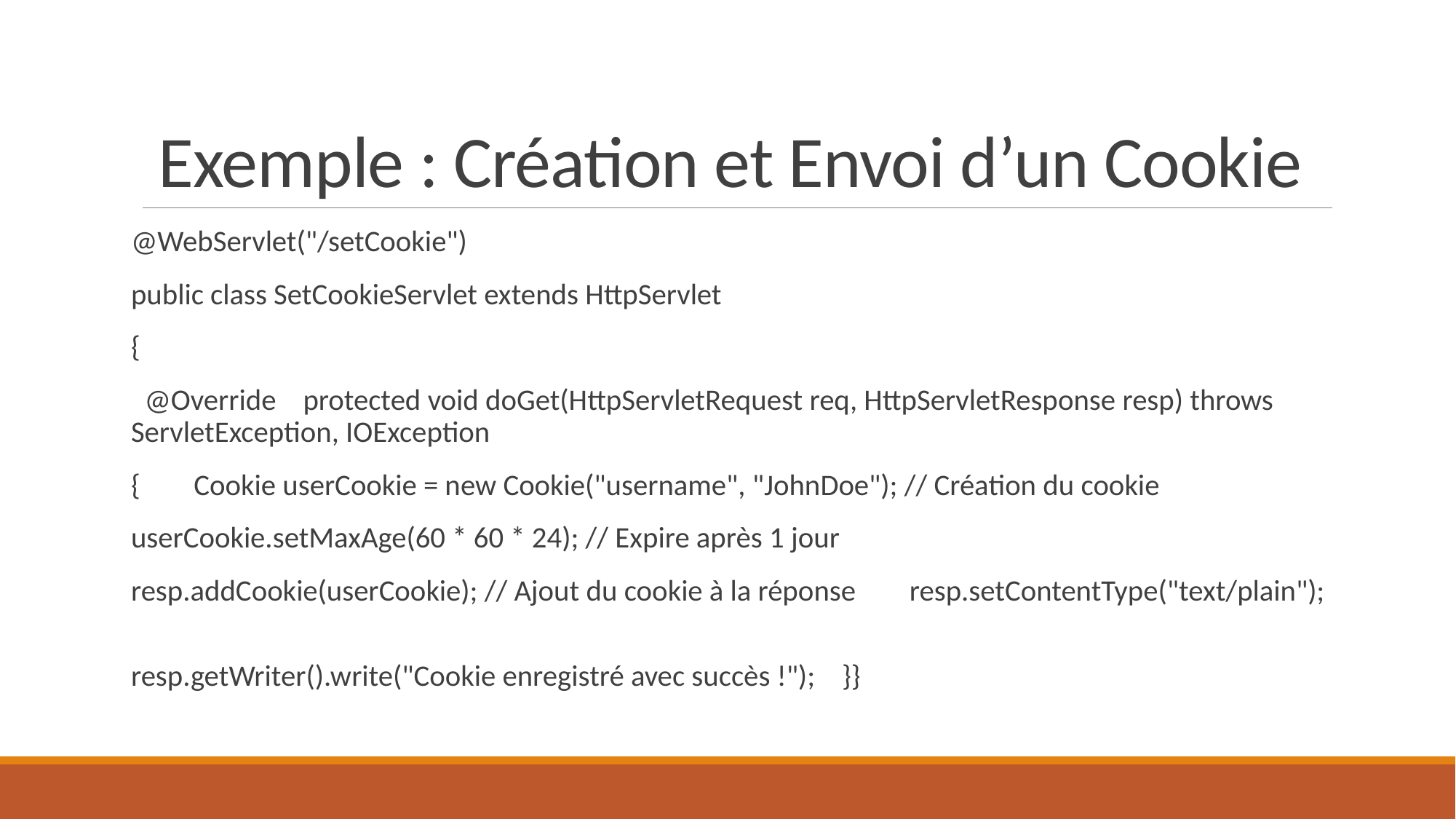

# Exemple : Création et Envoi d’un Cookie
@WebServlet("/setCookie")
public class SetCookieServlet extends HttpServlet
{
  @Override    protected void doGet(HttpServletRequest req, HttpServletResponse resp) throws ServletException, IOException
{        Cookie userCookie = new Cookie("username", "JohnDoe"); // Création du cookie
userCookie.setMaxAge(60 * 60 * 24); // Expire après 1 jour
resp.addCookie(userCookie); // Ajout du cookie à la réponse        resp.setContentType("text/plain");
resp.getWriter().write("Cookie enregistré avec succès !");    }}